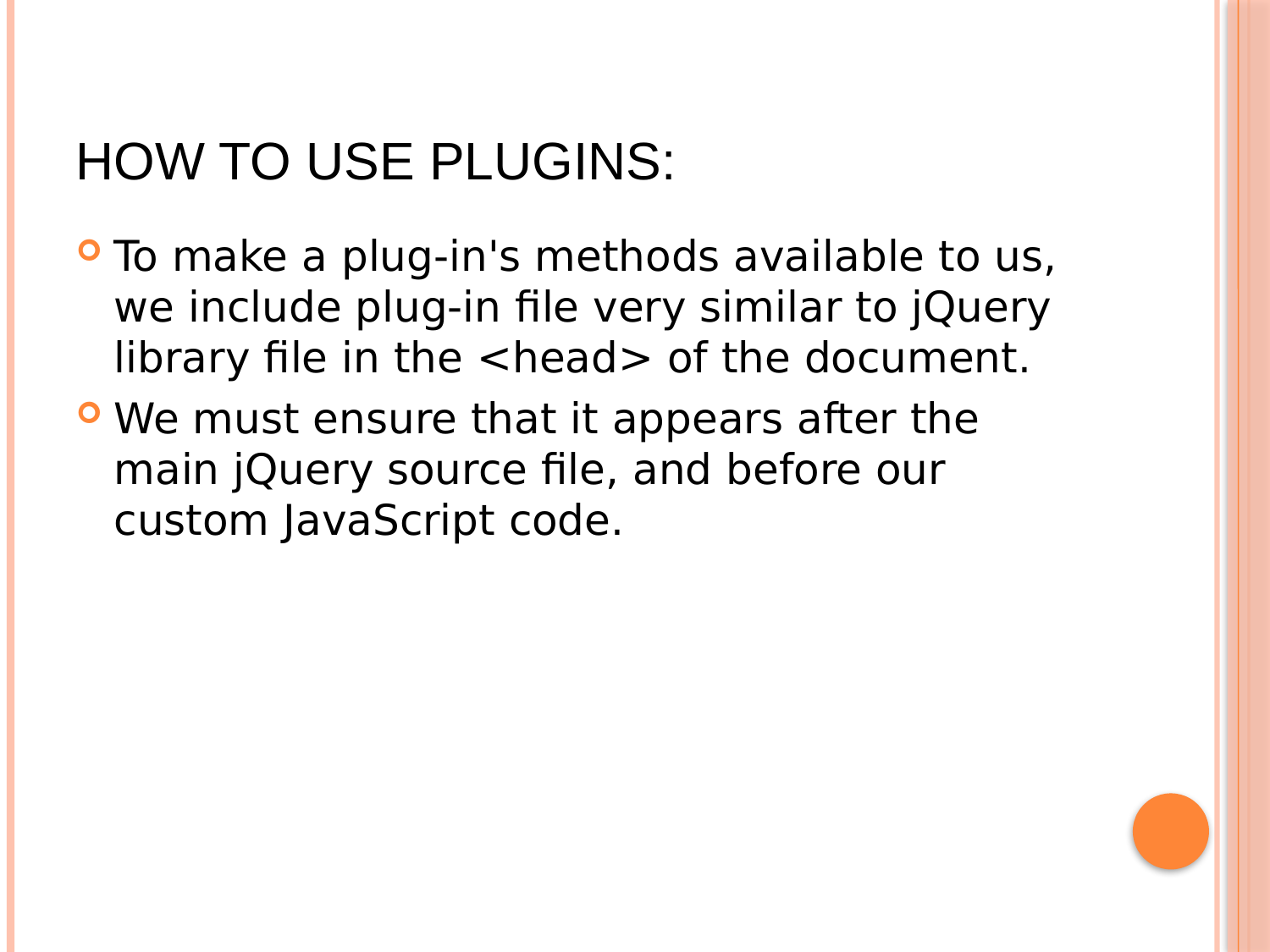

# How to use Plugins:
To make a plug-in's methods available to us, we include plug-in file very similar to jQuery library file in the <head> of the document.
We must ensure that it appears after the main jQuery source file, and before our custom JavaScript code.